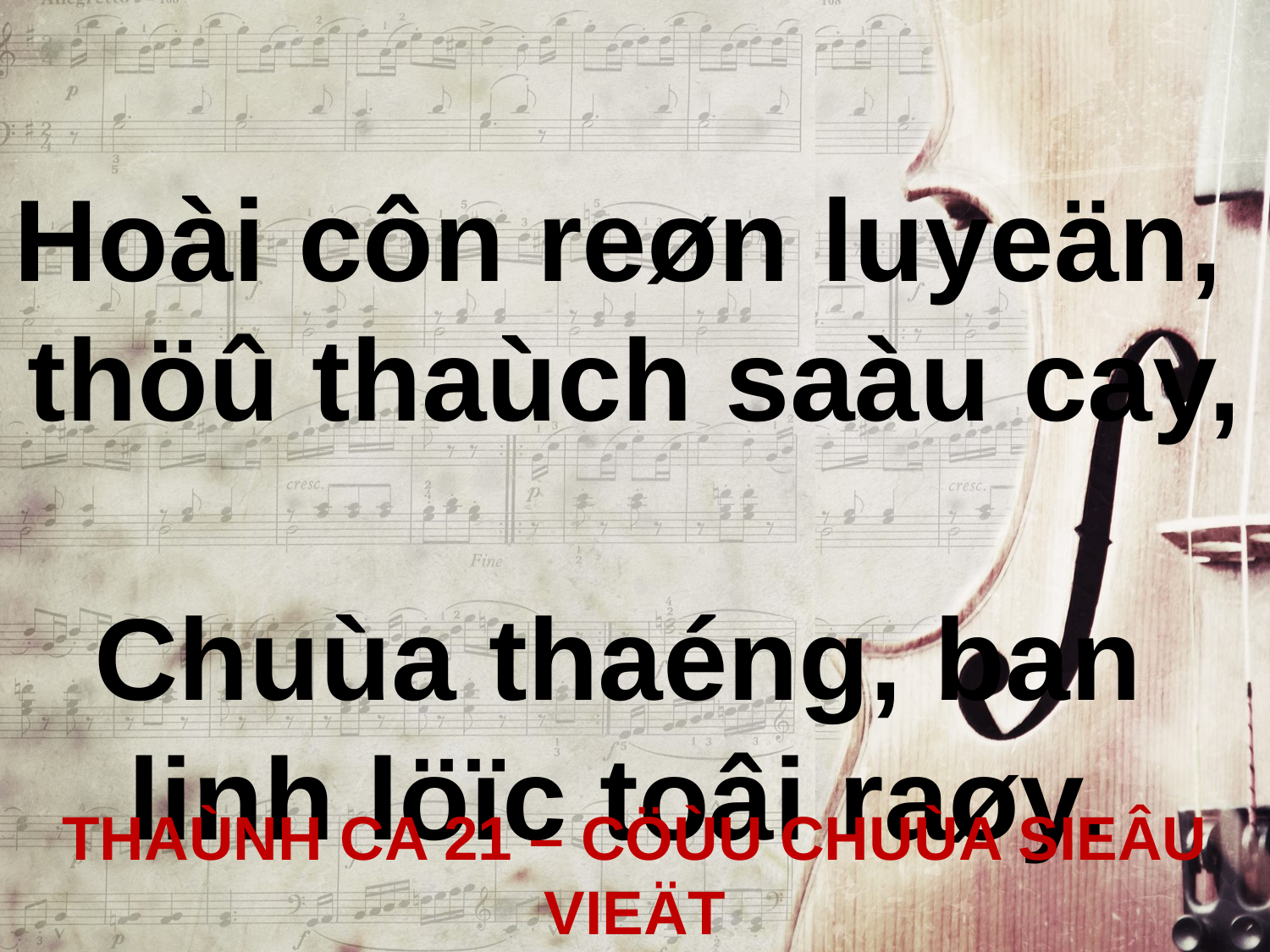

Hoài côn reøn luyeän,
thöû thaùch saàu cay,
Chuùa thaéng, ban
linh löïc toâi raøy.
THAÙNH CA 21 – CÖÙU CHUÙA SIEÂU VIEÄT